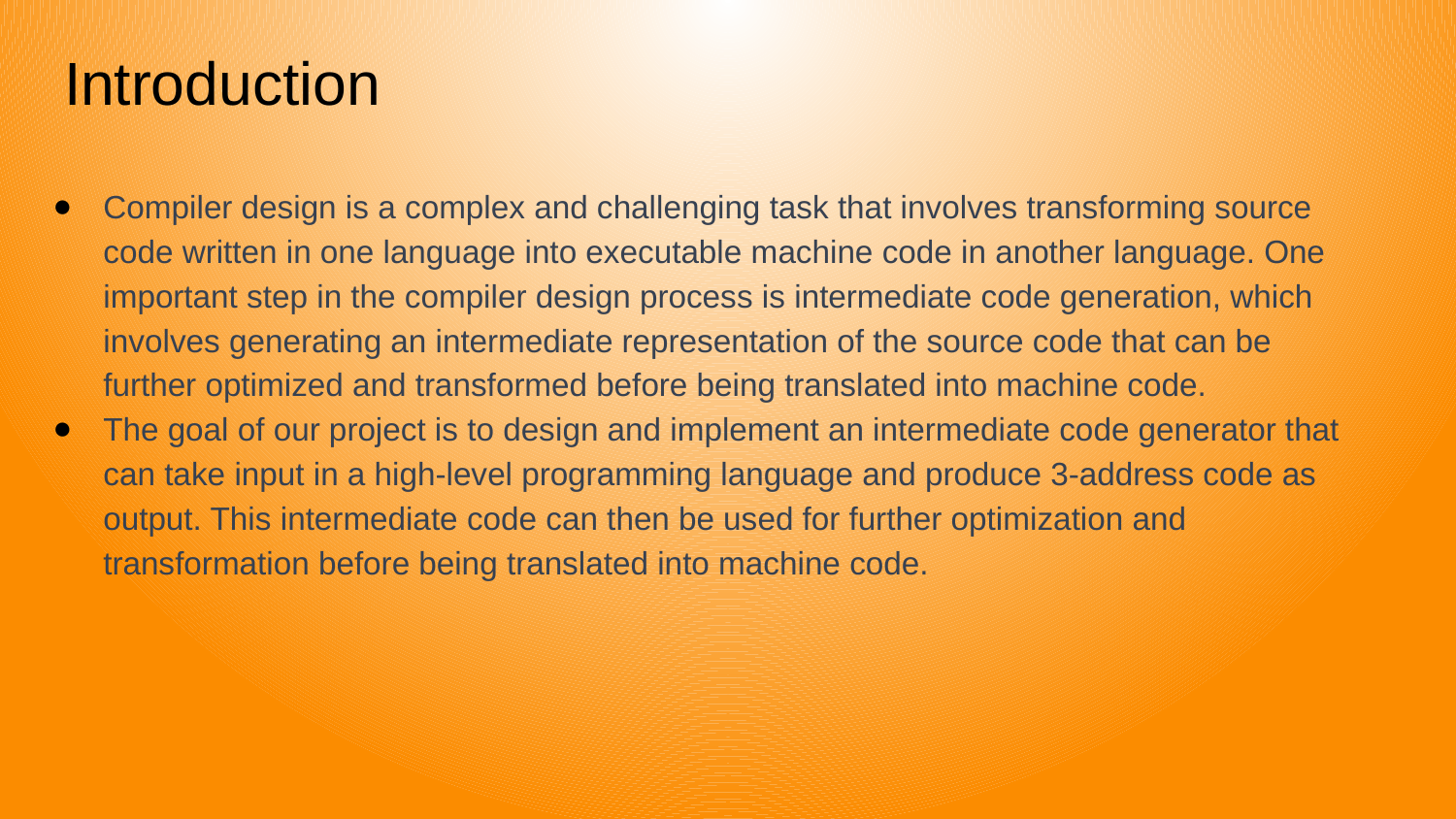

# Introduction
Compiler design is a complex and challenging task that involves transforming source code written in one language into executable machine code in another language. One important step in the compiler design process is intermediate code generation, which involves generating an intermediate representation of the source code that can be further optimized and transformed before being translated into machine code.
The goal of our project is to design and implement an intermediate code generator that can take input in a high-level programming language and produce 3-address code as output. This intermediate code can then be used for further optimization and transformation before being translated into machine code.